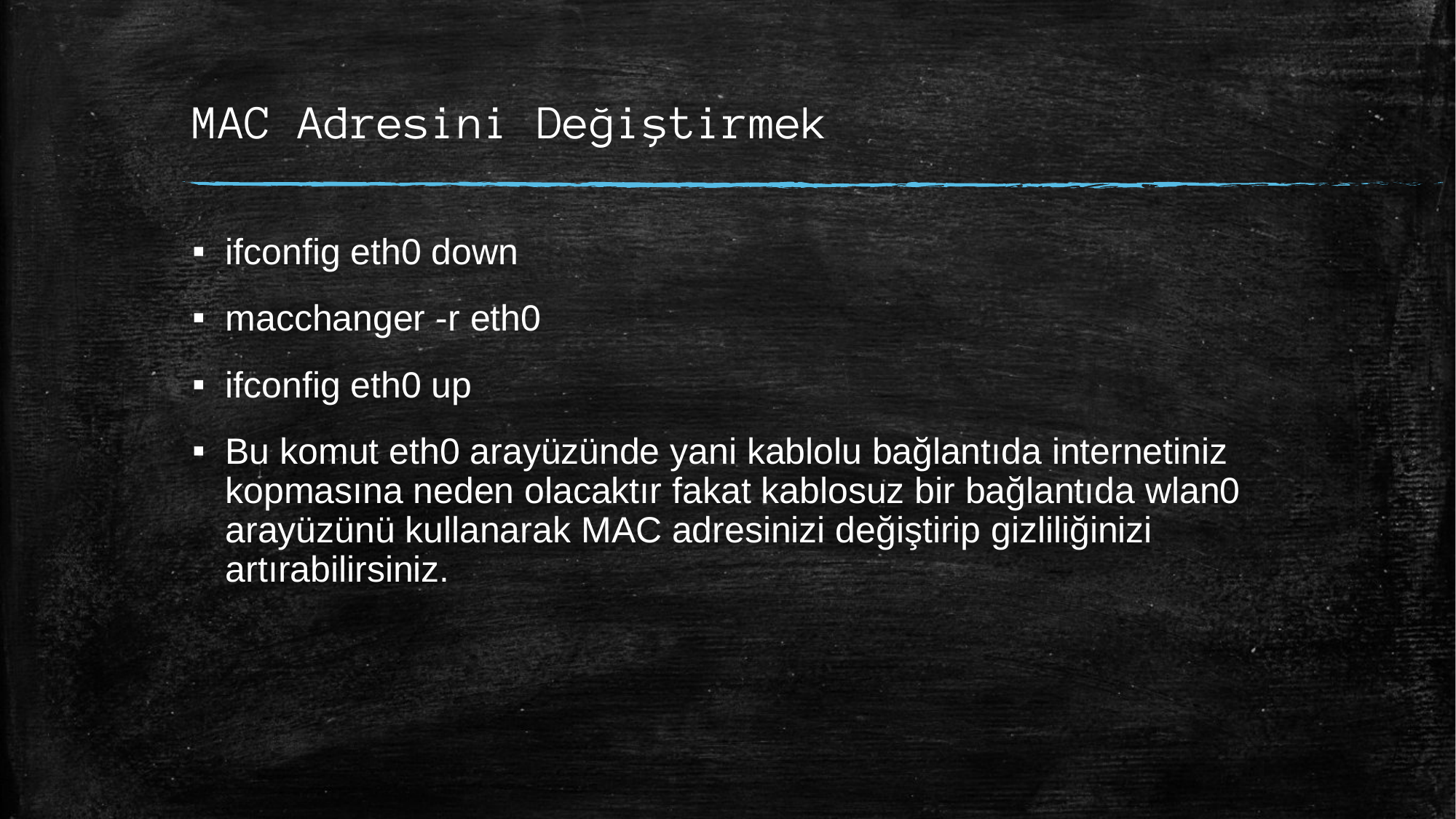

# MAC Adresini Değiştirmek
ifconfig eth0 down
macchanger -r eth0
ifconfig eth0 up
Bu komut eth0 arayüzünde yani kablolu bağlantıda internetiniz kopmasına neden olacaktır fakat kablosuz bir bağlantıda wlan0 arayüzünü kullanarak MAC adresinizi değiştirip gizliliğinizi artırabilirsiniz.